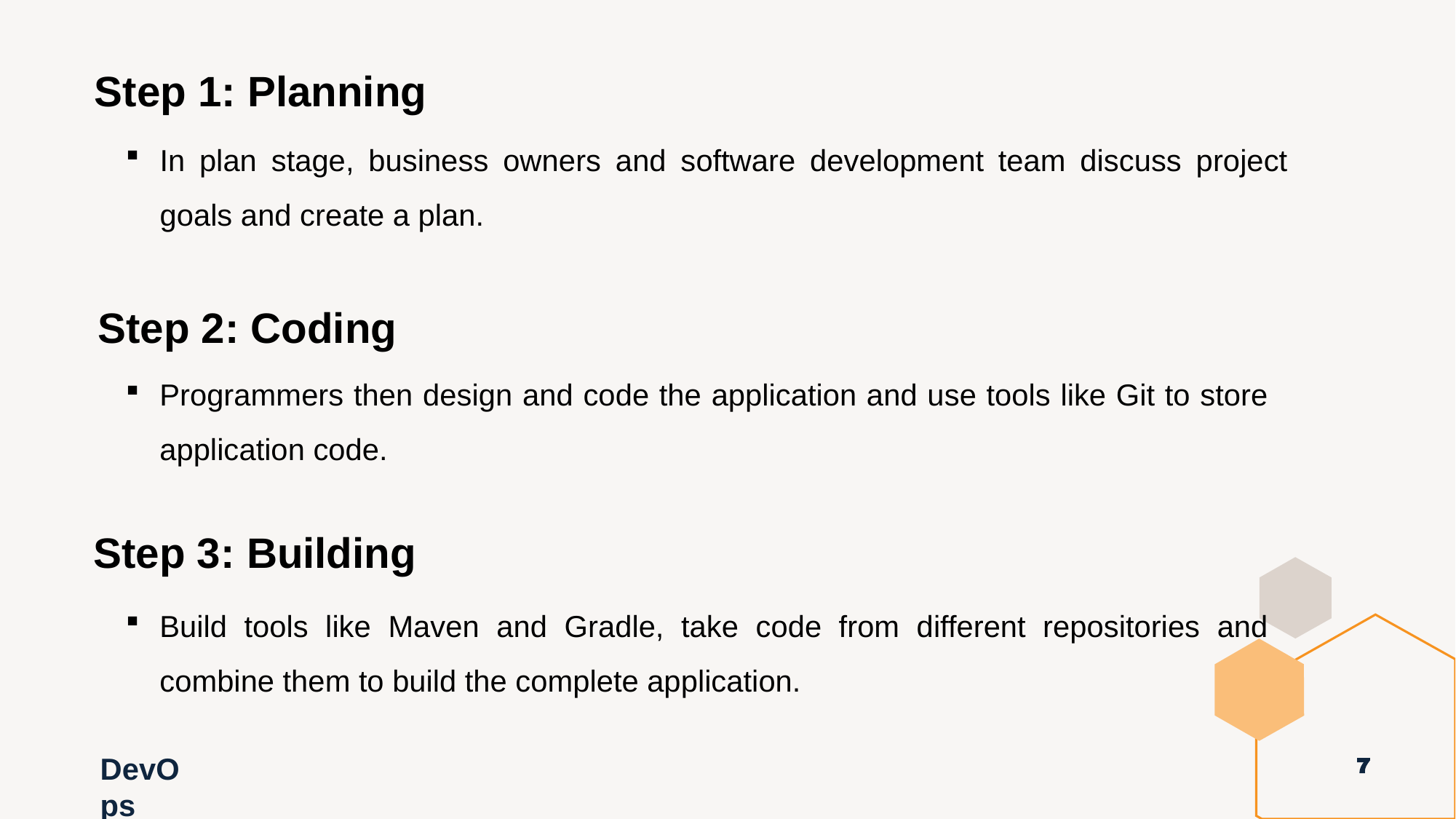

Step 1: Planning
In plan stage, business owners and software development team discuss project goals and create a plan.
Step 2: Coding
Programmers then design and code the application and use tools like Git to store application code.
Step 3: Building
Build tools like Maven and Gradle, take code from different repositories and combine them to build the complete application.
7
DevOps